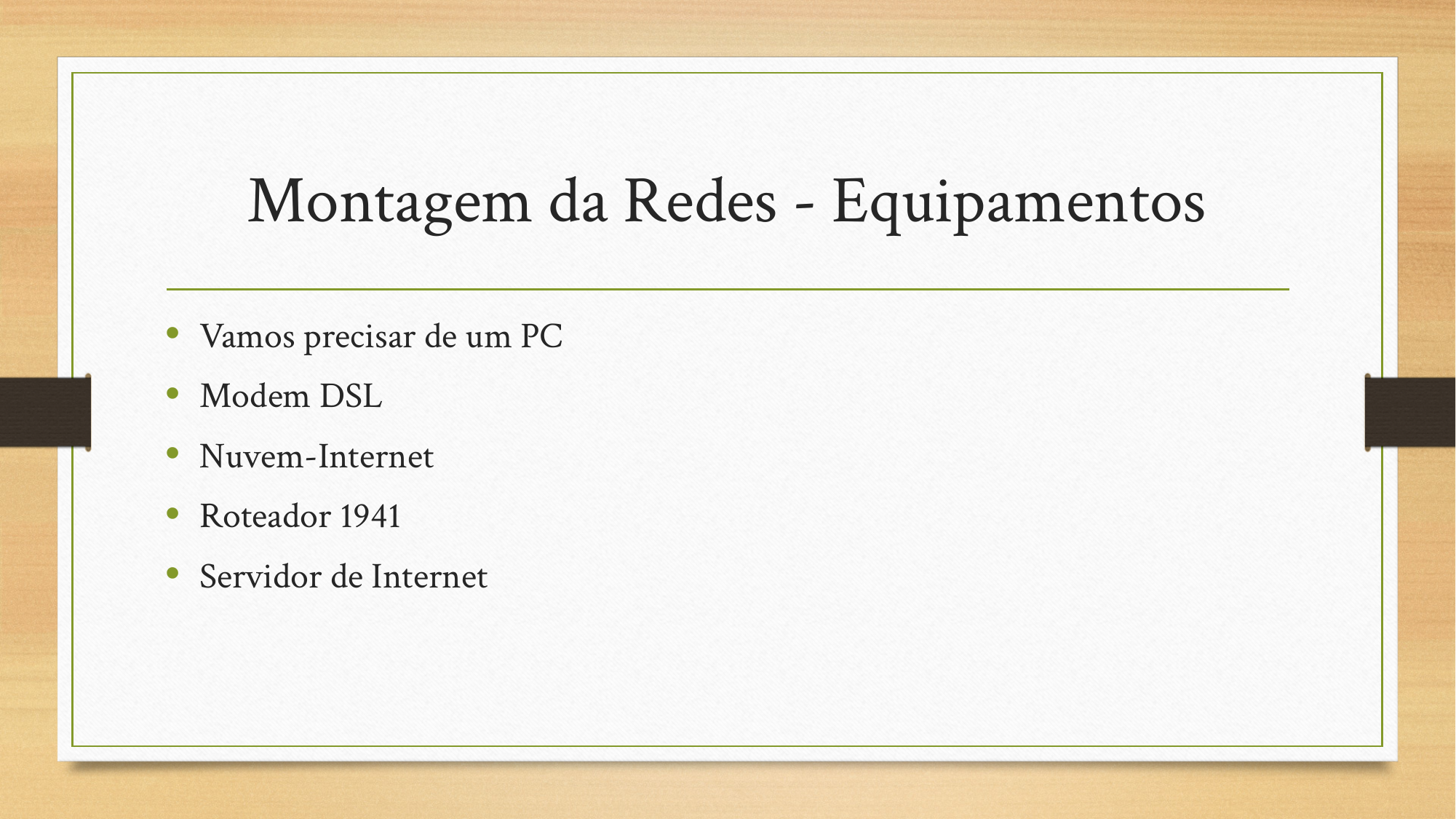

# Montagem da Redes - Equipamentos
Vamos precisar de um PC
Modem DSL
Nuvem-Internet
Roteador 1941
Servidor de Internet